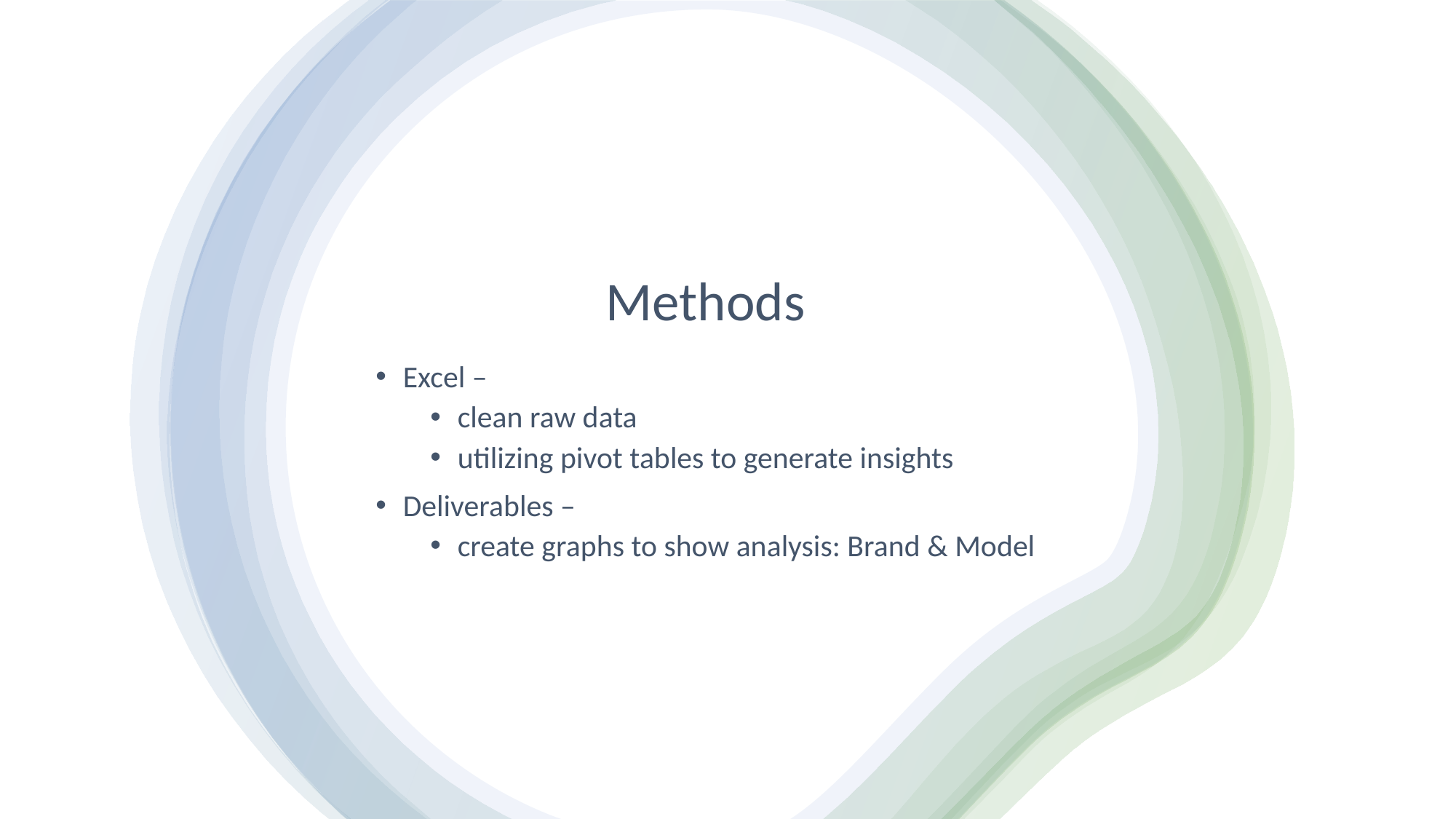

# Methods
Excel –
clean raw data
utilizing pivot tables to generate insights
Deliverables –
create graphs to show analysis: Brand & Model